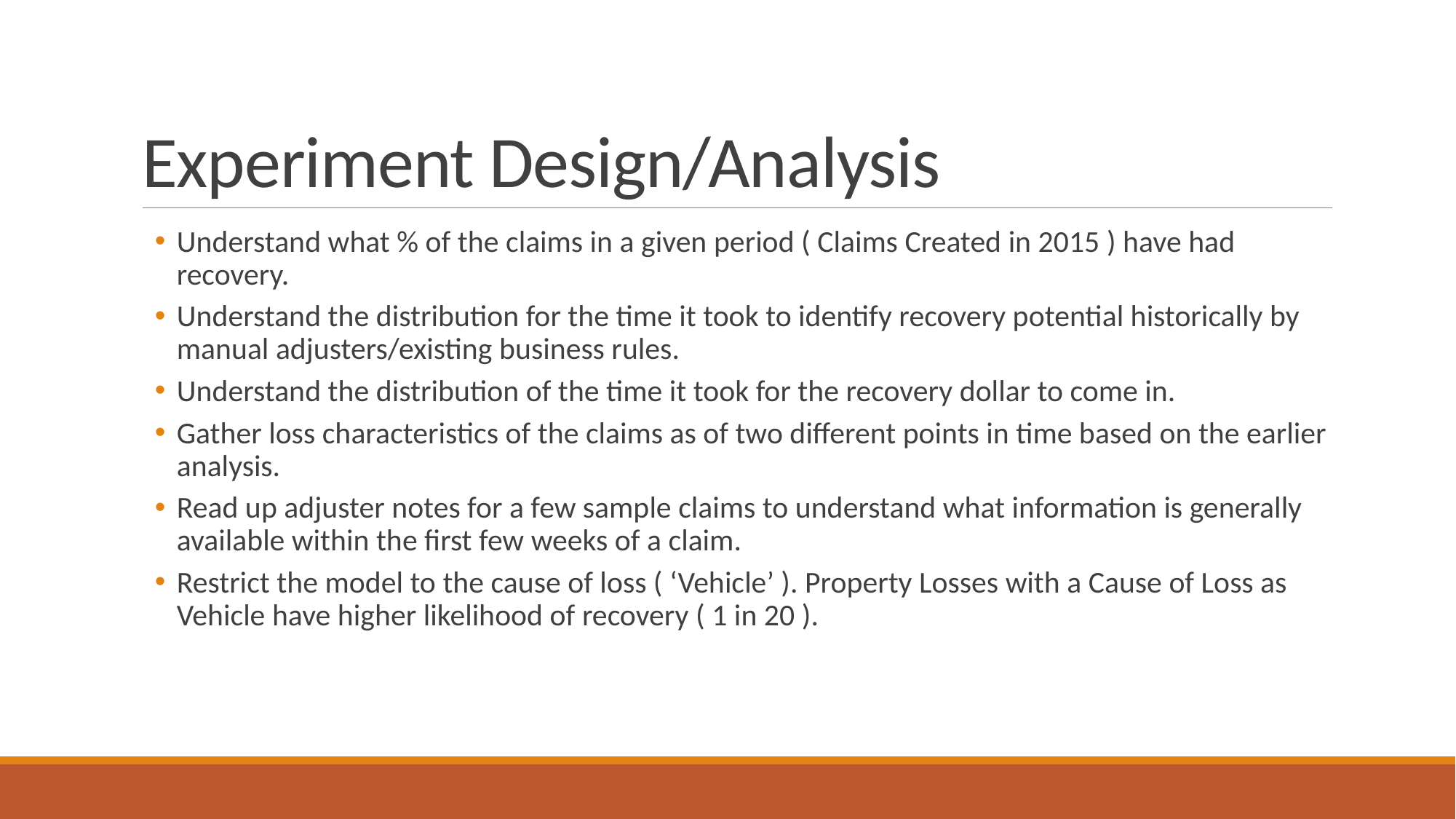

# Experiment Design/Analysis
Understand what % of the claims in a given period ( Claims Created in 2015 ) have had recovery.
Understand the distribution for the time it took to identify recovery potential historically by manual adjusters/existing business rules.
Understand the distribution of the time it took for the recovery dollar to come in.
Gather loss characteristics of the claims as of two different points in time based on the earlier analysis.
Read up adjuster notes for a few sample claims to understand what information is generally available within the first few weeks of a claim.
Restrict the model to the cause of loss ( ‘Vehicle’ ). Property Losses with a Cause of Loss as Vehicle have higher likelihood of recovery ( 1 in 20 ).